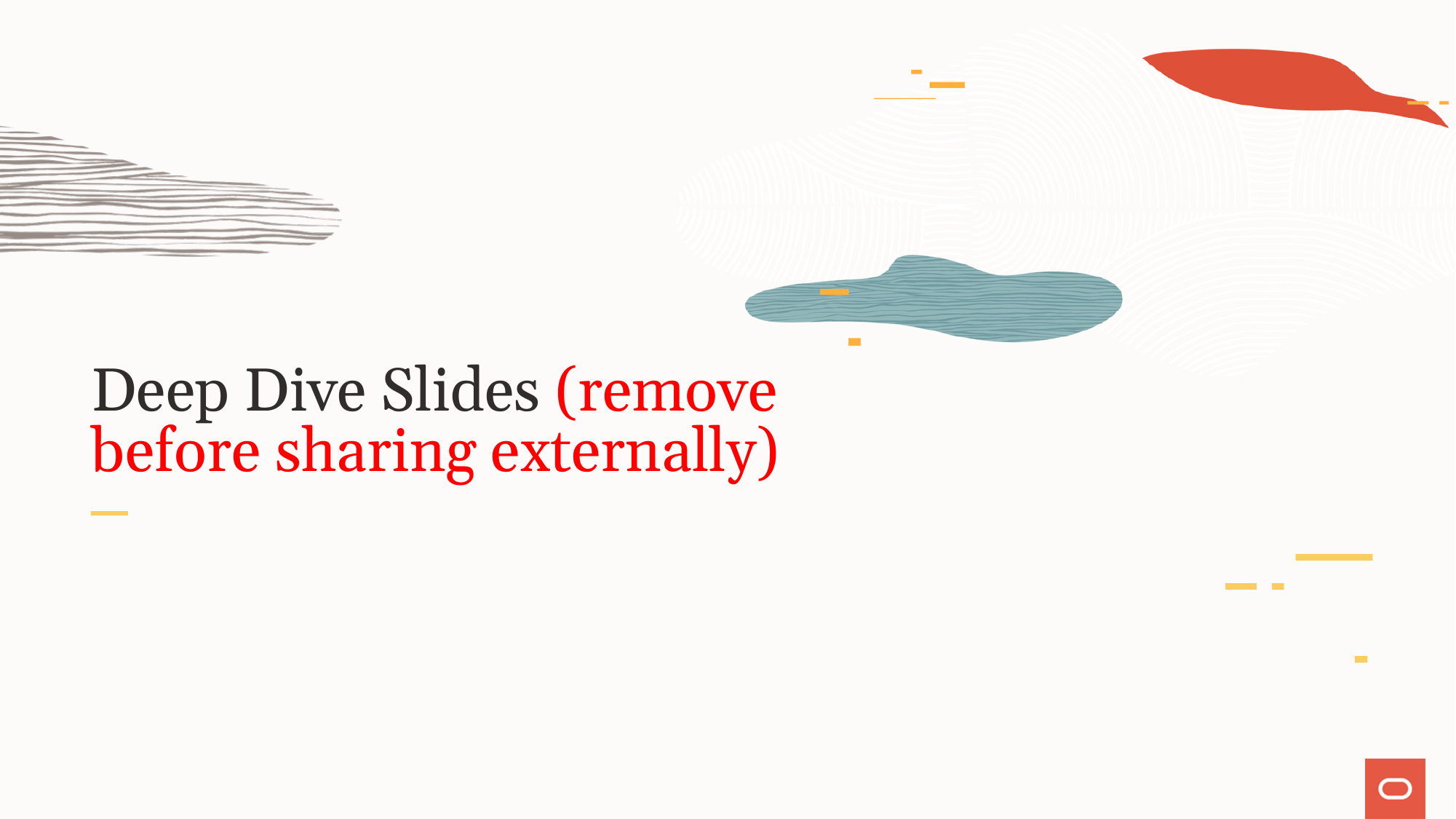

# Deep Dive Slides (remove before sharing externally)